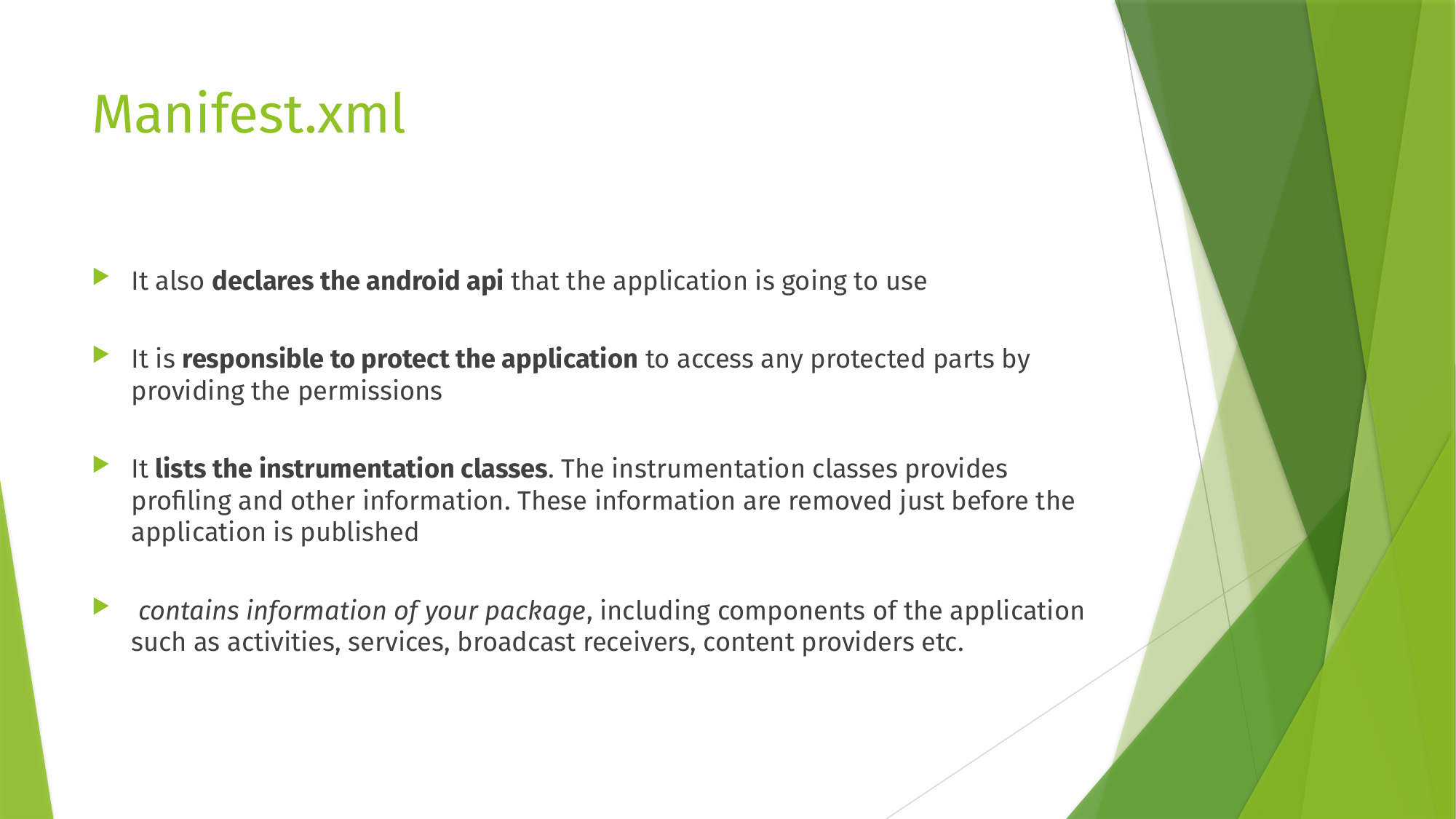

# Manifest.xml
It also declares the android api that the application is going to use
It is responsible to protect the application to access any protected parts by providing the permissions
It lists the instrumentation classes. The instrumentation classes provides profiling and other information. These information are removed just before the application is published
 contains information of your package, including components of the application such as activities, services, broadcast receivers, content providers etc.